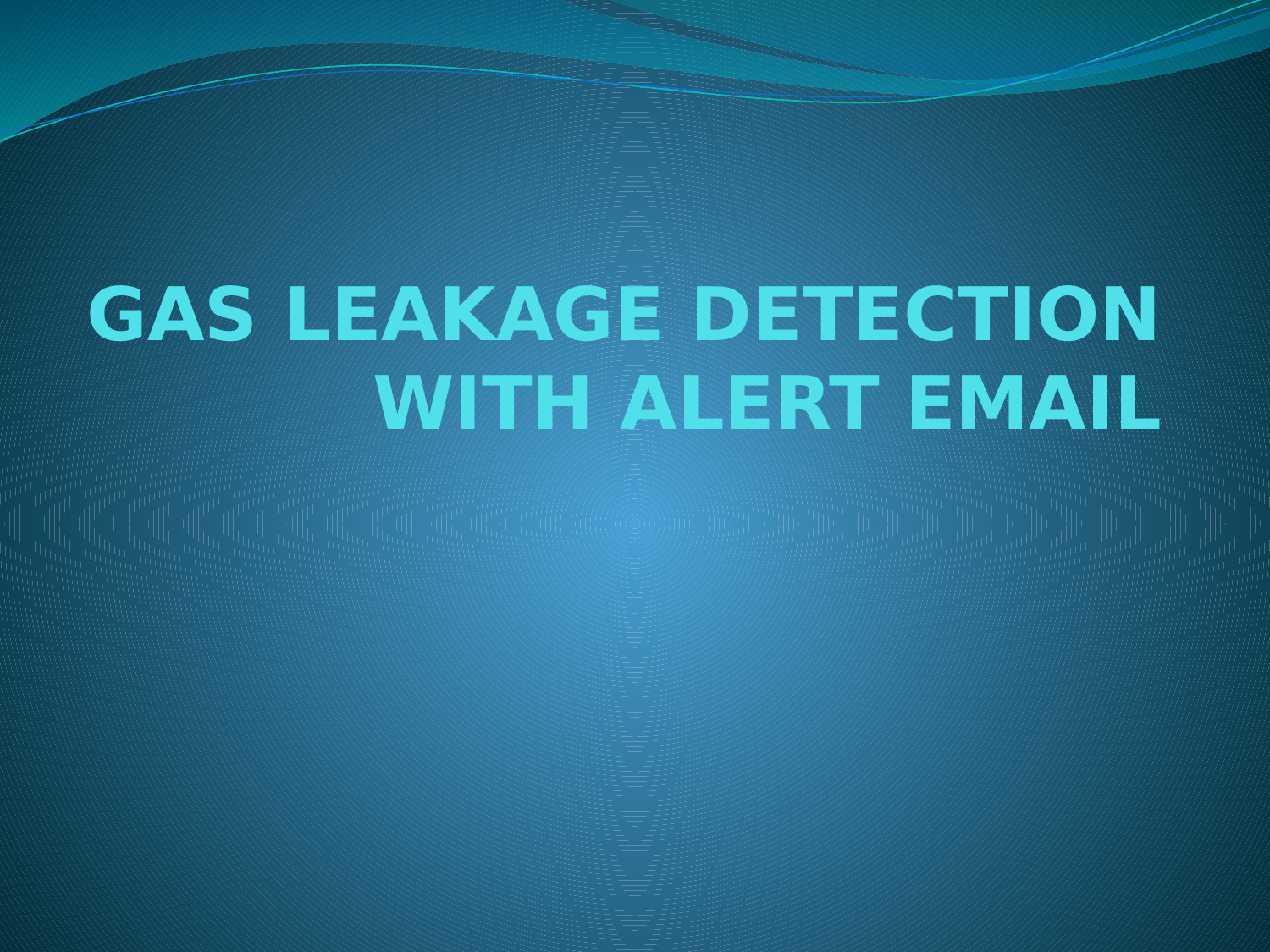

# GAS LEAKAGE DETECTION WITH ALERT EMAIL